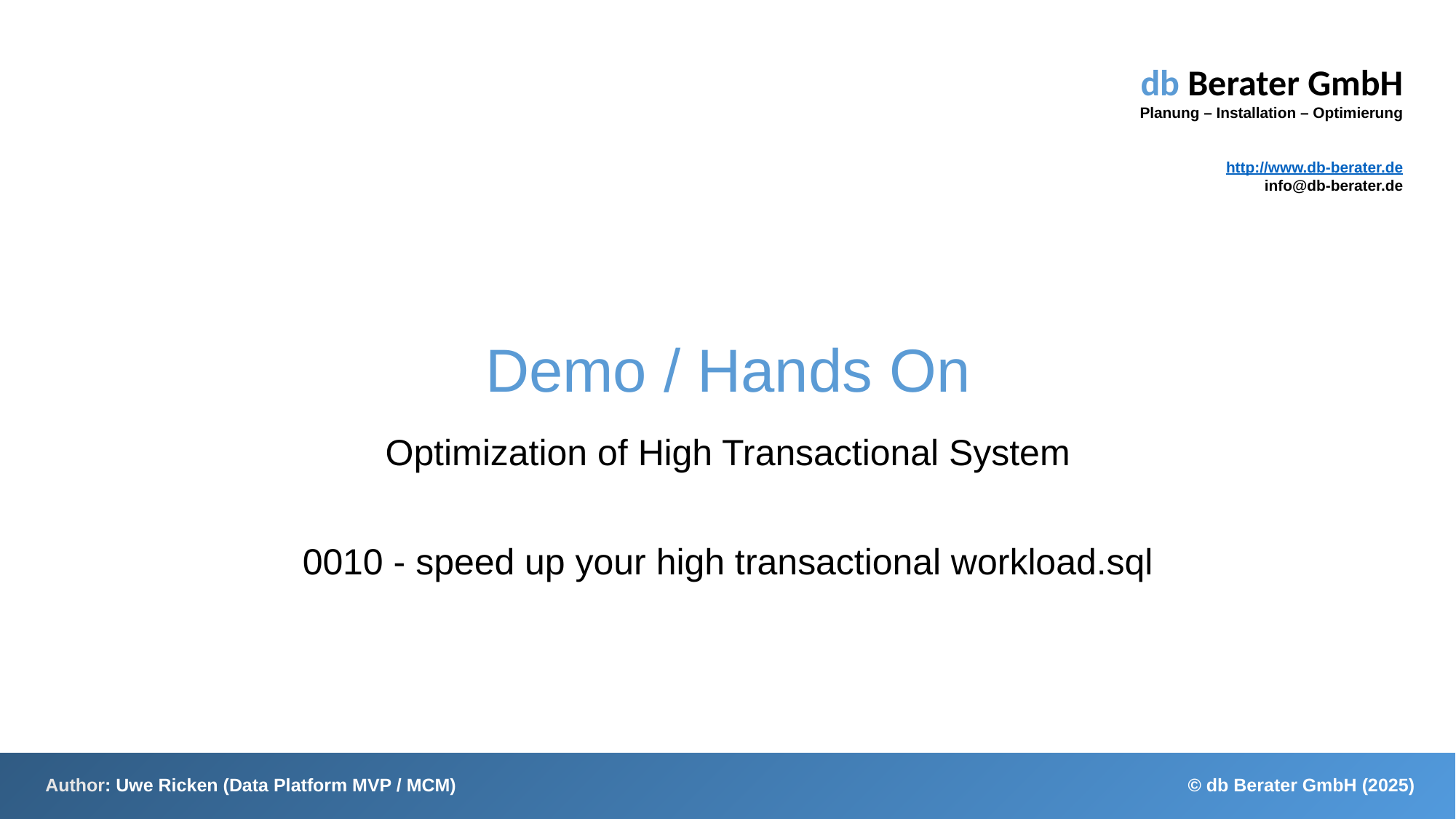

# Demo / Hands On
Optimization of High Transactional System

0010 - speed up your high transactional workload.sql